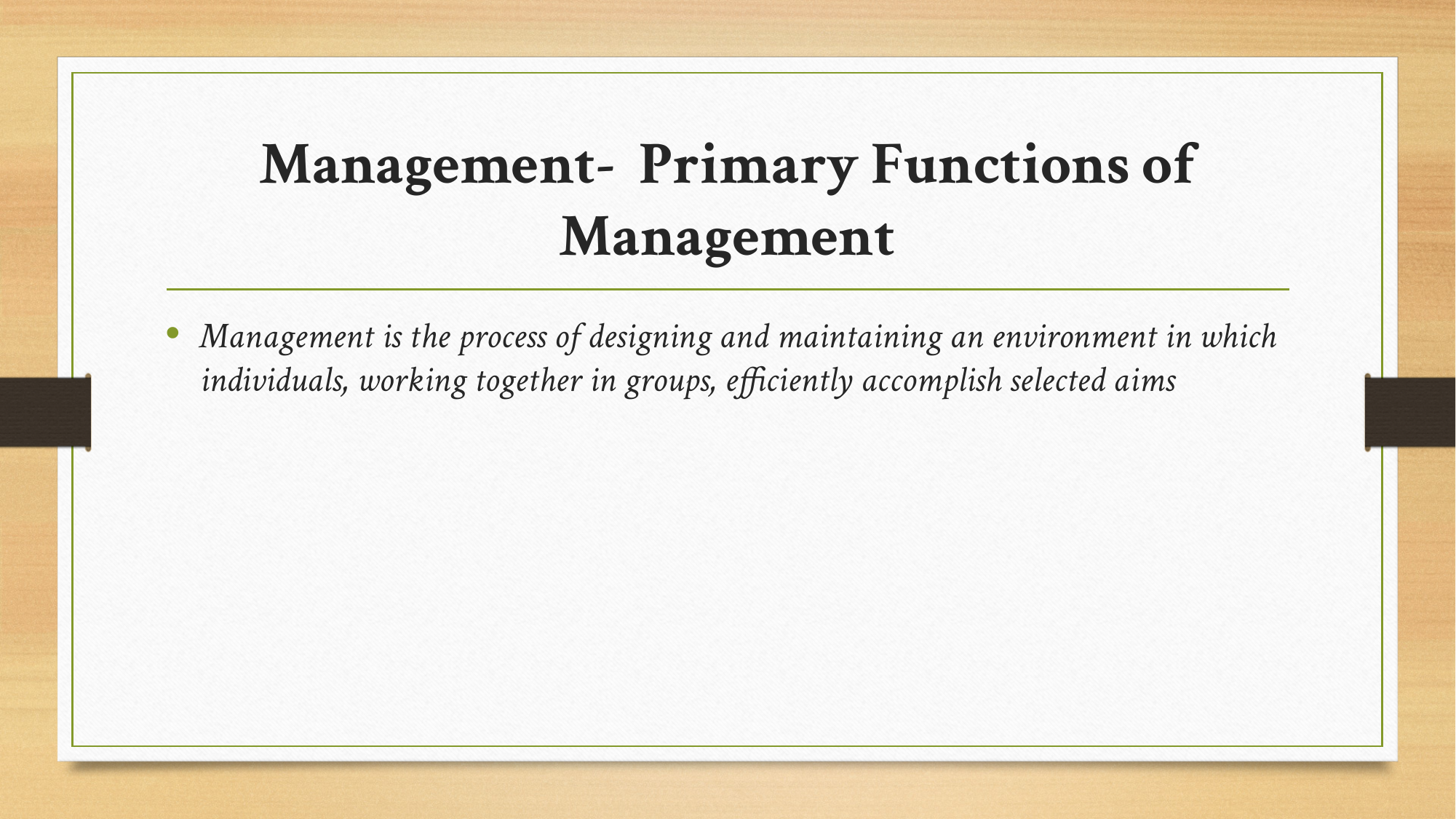

# Management-  Primary Functions of Management
Management is the process of designing and maintaining an environment in which individuals, working together in groups, efficiently accomplish selected aims